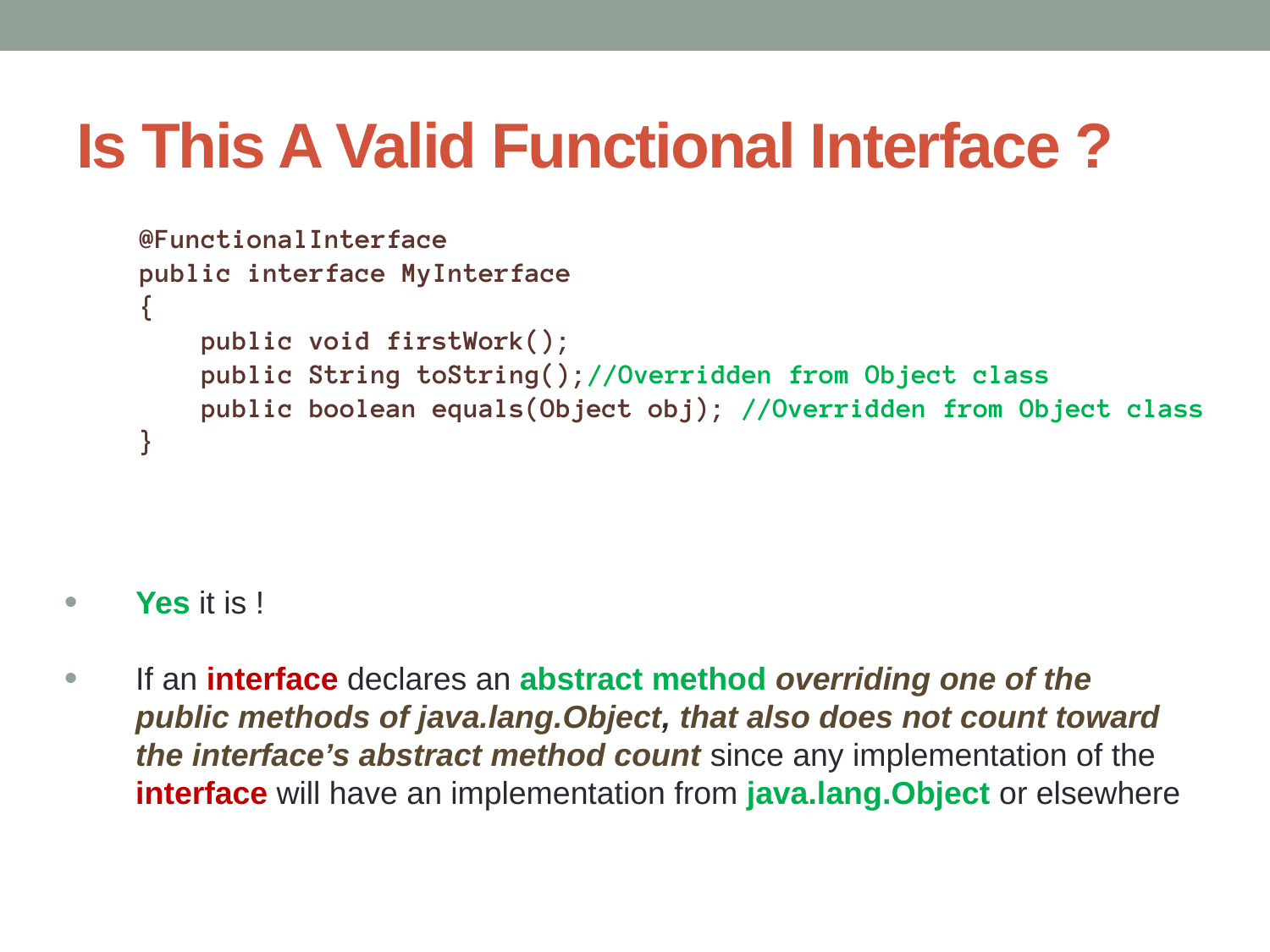

# Is This A Valid Functional Interface ?

@FunctionalInterface
public interface MyInterface
{
    public void firstWork();
    public String toString();//Overridden from Object class
    public boolean equals(Object obj); //Overridden from Object class
}
Yes it is !

If an interface declares an abstract method overriding one of the public methods of java.lang.Object, that also does not count toward the interface’s abstract method count since any implementation of the interface will have an implementation from java.lang.Object or elsewhere